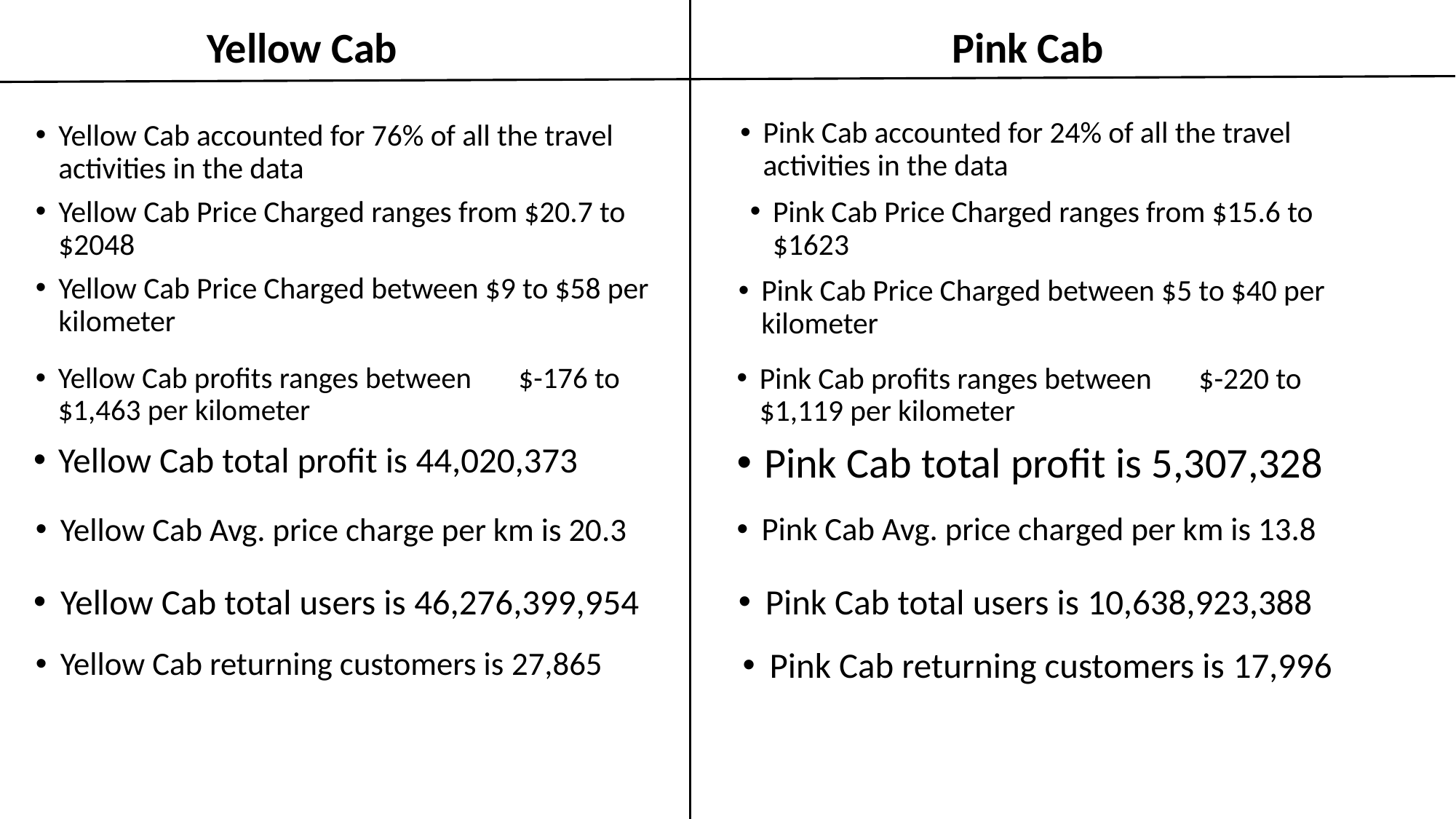

Yellow Cab

Pink Cab

Pink Cab accounted for 24% of all the travel activities in the data

Yellow Cab accounted for 76% of all the travel activities in the data

Yellow Cab Price Charged ranges from $20.7 to $2048

Pink Cab Price Charged ranges from $15.6 to $1623

Yellow Cab Price Charged between $9 to $58 per kilometer

Pink Cab Price Charged between $5 to $40 per kilometer

Yellow Cab profits ranges between       $-176 to $1,463 per kilometer

Pink Cab profits ranges between       $-220 to $1,119 per kilometer

Pink Cab total profit is 5,307,328

Yellow Cab total profit is 44,020,373

Pink Cab Avg. price charged per km is 13.8

Yellow Cab Avg. price charge per km is 20.3

Yellow Cab total users is 46,276,399,954

Pink Cab total users is 10,638,923,388

Yellow Cab returning customers is 27,865

Pink Cab returning customers is 17,996